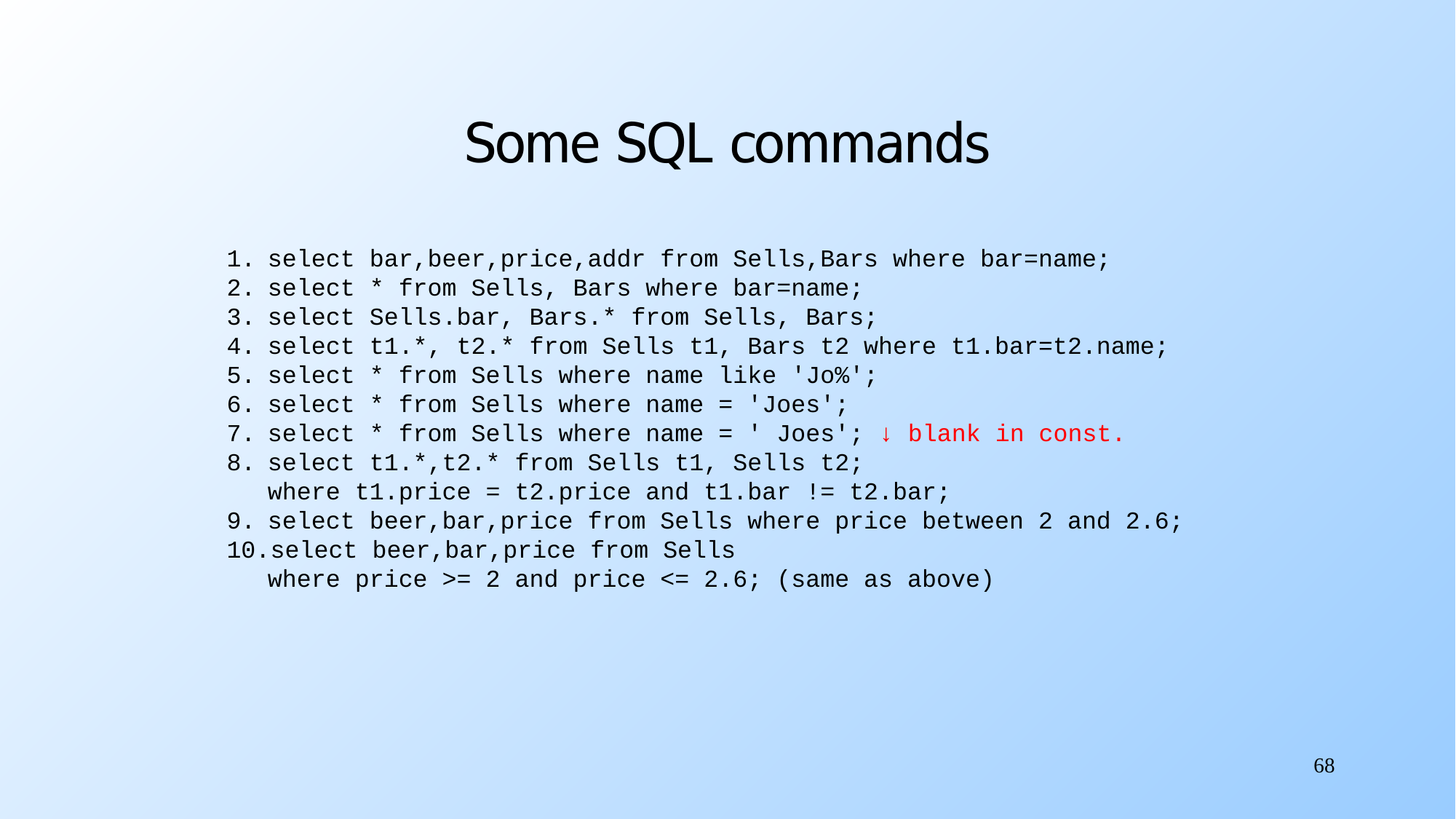

# Some SQL commands
select bar,beer,price,addr from Sells,Bars where bar=name;
select * from Sells, Bars where bar=name;
select Sells.bar, Bars.* from Sells, Bars;
select t1.*, t2.* from Sells t1, Bars t2 where t1.bar=t2.name;
select * from Sells where name like 'Jo%';
select * from Sells where name = 'Joes';
select * from Sells where name = ' Joes'; ↓ blank in const.
select t1.*,t2.* from Sells t1, Sells t2;
where t1.price = t2.price and t1.bar != t2.bar;
select beer,bar,price from Sells where price between 2 and 2.6;
select beer,bar,price from Sells
where price >= 2 and price <= 2.6; (same as above)

68